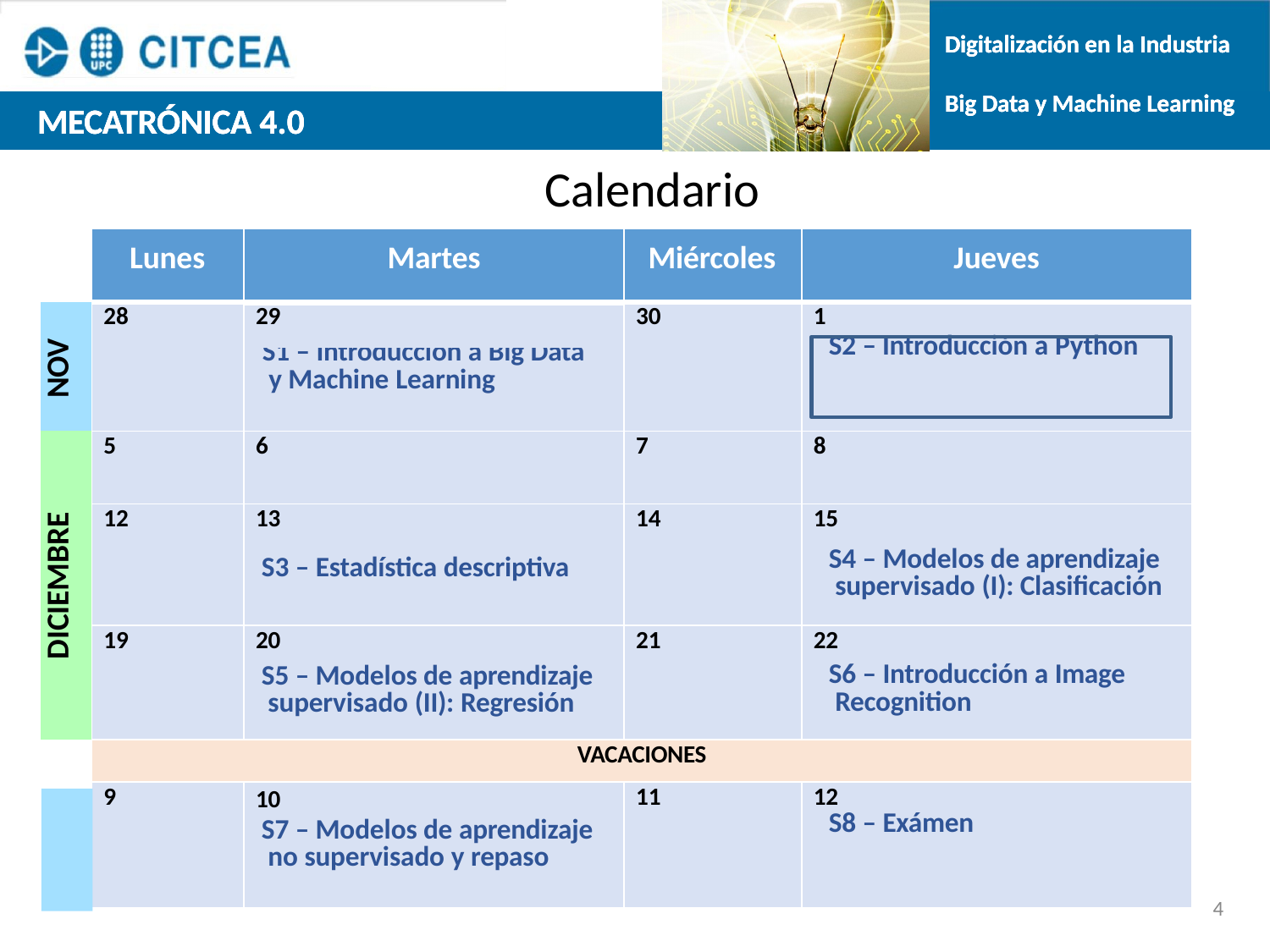

Digitalización en la Industria
Big Data y Machine Learning
MECATRÓNICA 4.0
Calendario
|  | Lunes | Martes | Miércoles | Jueves |
| --- | --- | --- | --- | --- |
| NOV | 28 | 29 S1 – Introducción a Big Data y Machine Learning | 30 | 1 S2 – Introducción a Python |
| DICIEMBRE | 5 | 6 | 7 | 8 |
|  | 12 | 13 S3 – Estadística descriptiva | 14 | 15 S4 – Modelos de aprendizaje supervisado (I): Clasificación |
|  | 19 | 20 S5 – Modelos de aprendizaje supervisado (II): Regresión | 21 | 22 S6 – Introducción a Image Recognition |
| ENERO | VACACIONES |  |  |  |
|  | 9 | 10 S7 – Modelos de aprendizaje no supervisado y repaso | 11 | 12 S8 – Exámen |

4